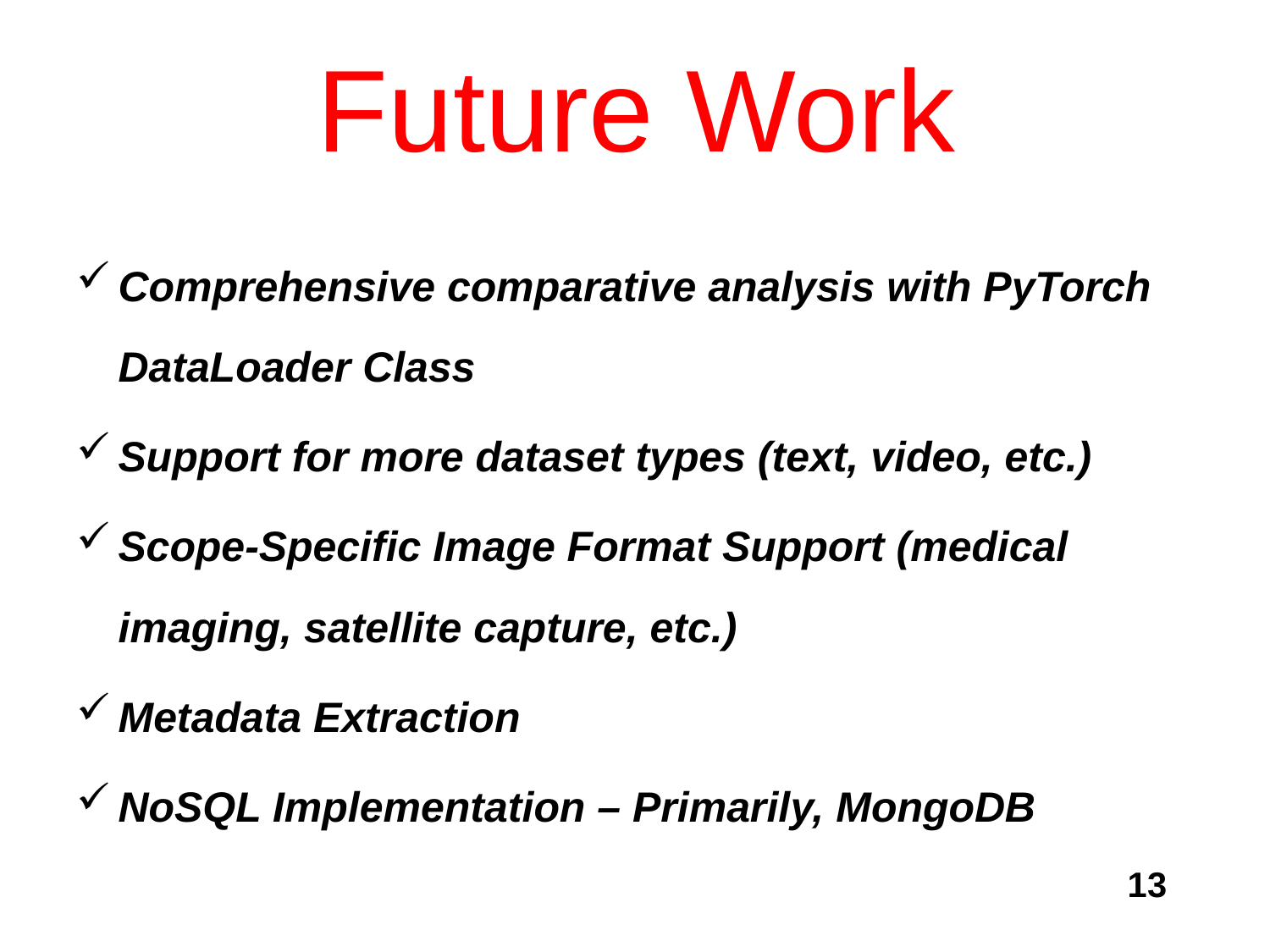

# Future Work
Comprehensive comparative analysis with PyTorch DataLoader Class
Support for more dataset types (text, video, etc.)
Scope-Specific Image Format Support (medical imaging, satellite capture, etc.)
Metadata Extraction
NoSQL Implementation – Primarily, MongoDB
13